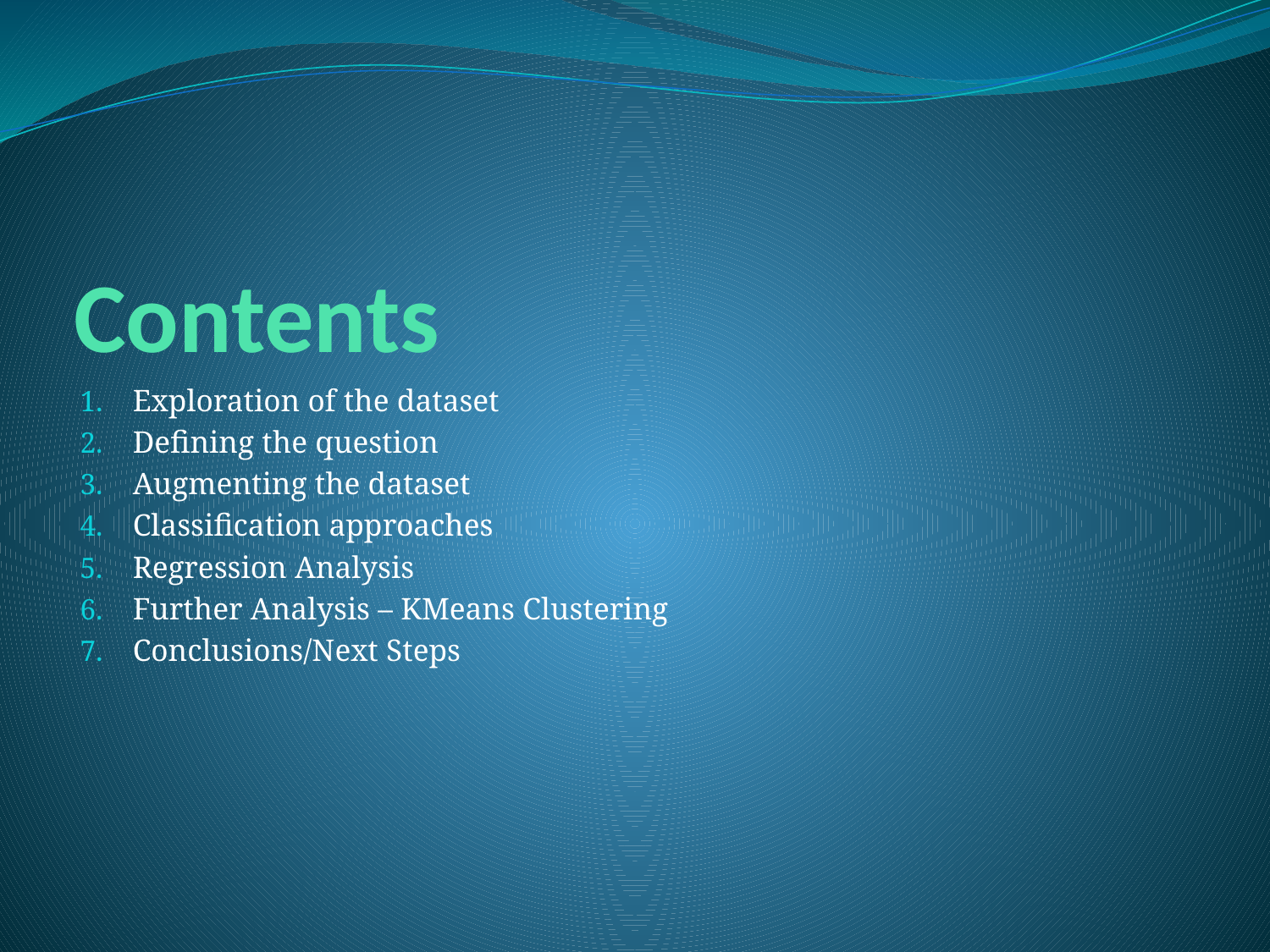

# Contents
Exploration of the dataset
Defining the question
Augmenting the dataset
Classification approaches
Regression Analysis
Further Analysis – KMeans Clustering
Conclusions/Next Steps